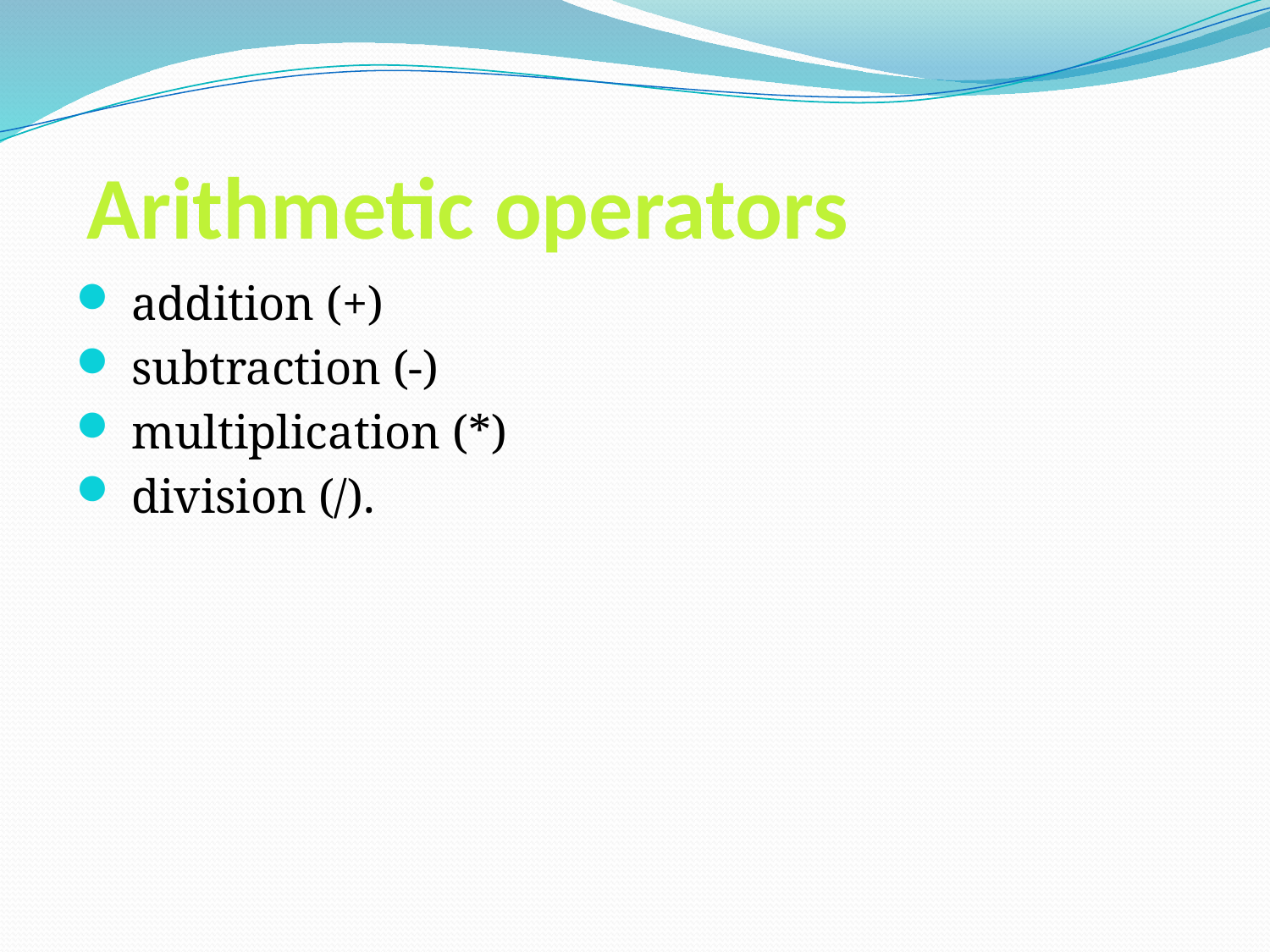

# Arithmetic operators
 addition (+)
 subtraction (-)
 multiplication (*)
 division (/).